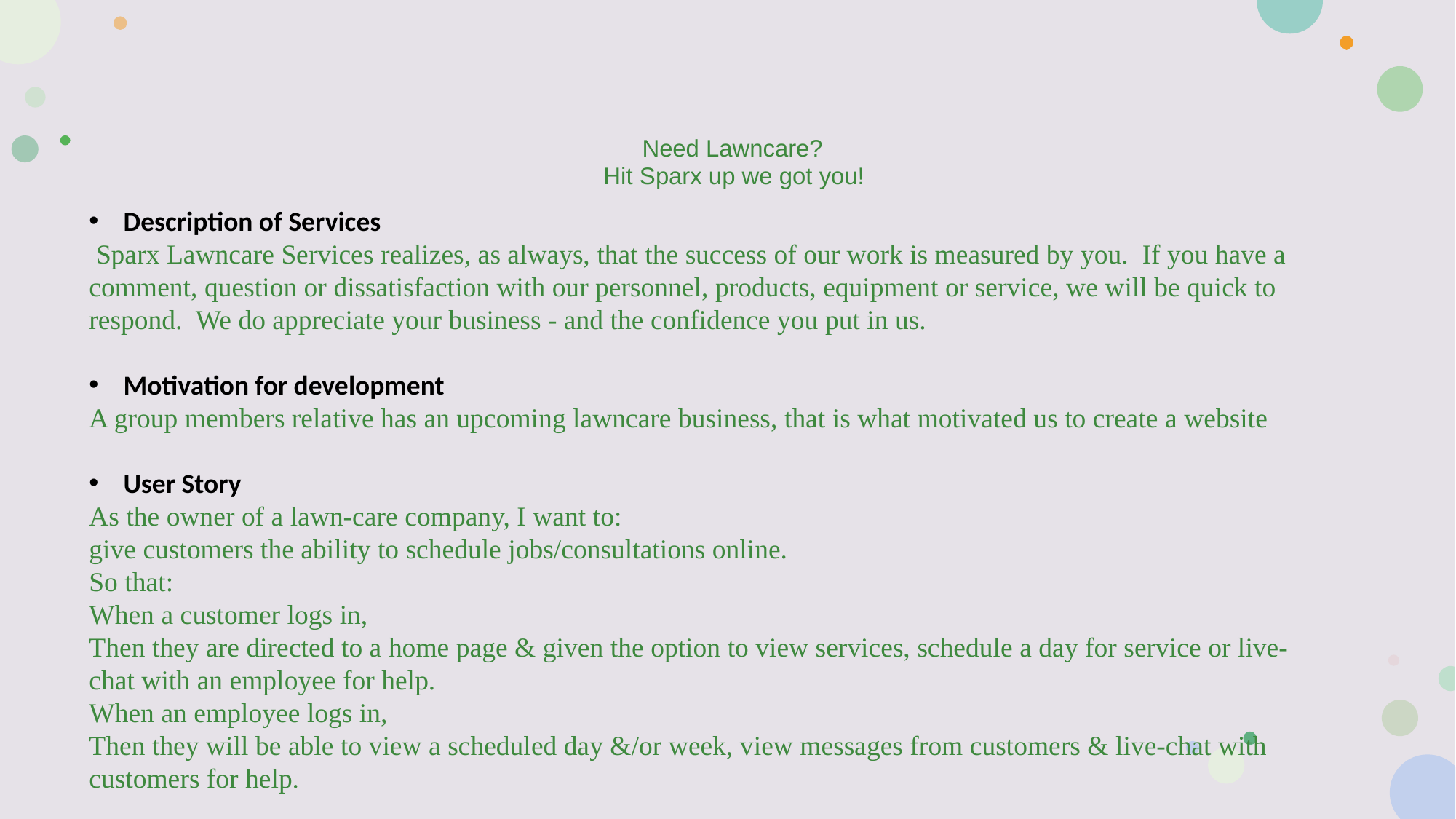

# Need Lawncare? Hit Sparx up we got you!
Description of Services
 Sparx Lawncare Services realizes, as always, that the success of our work is measured by you.  If you have a comment, question or dissatisfaction with our personnel, products, equipment or service, we will be quick to respond.  We do appreciate your business - and the confidence you put in us.

Motivation for development
A group members relative has an upcoming lawncare business, that is what motivated us to create a website

User Story
As the owner of a lawn-care company, I want to:
give customers the ability to schedule jobs/consultations online.
So that:
When a customer logs in,
Then they are directed to a home page & given the option to view services, schedule a day for service or live-chat with an employee for help.
When an employee logs in,
Then they will be able to view a scheduled day &/or week, view messages from customers & live-chat with customers for help.